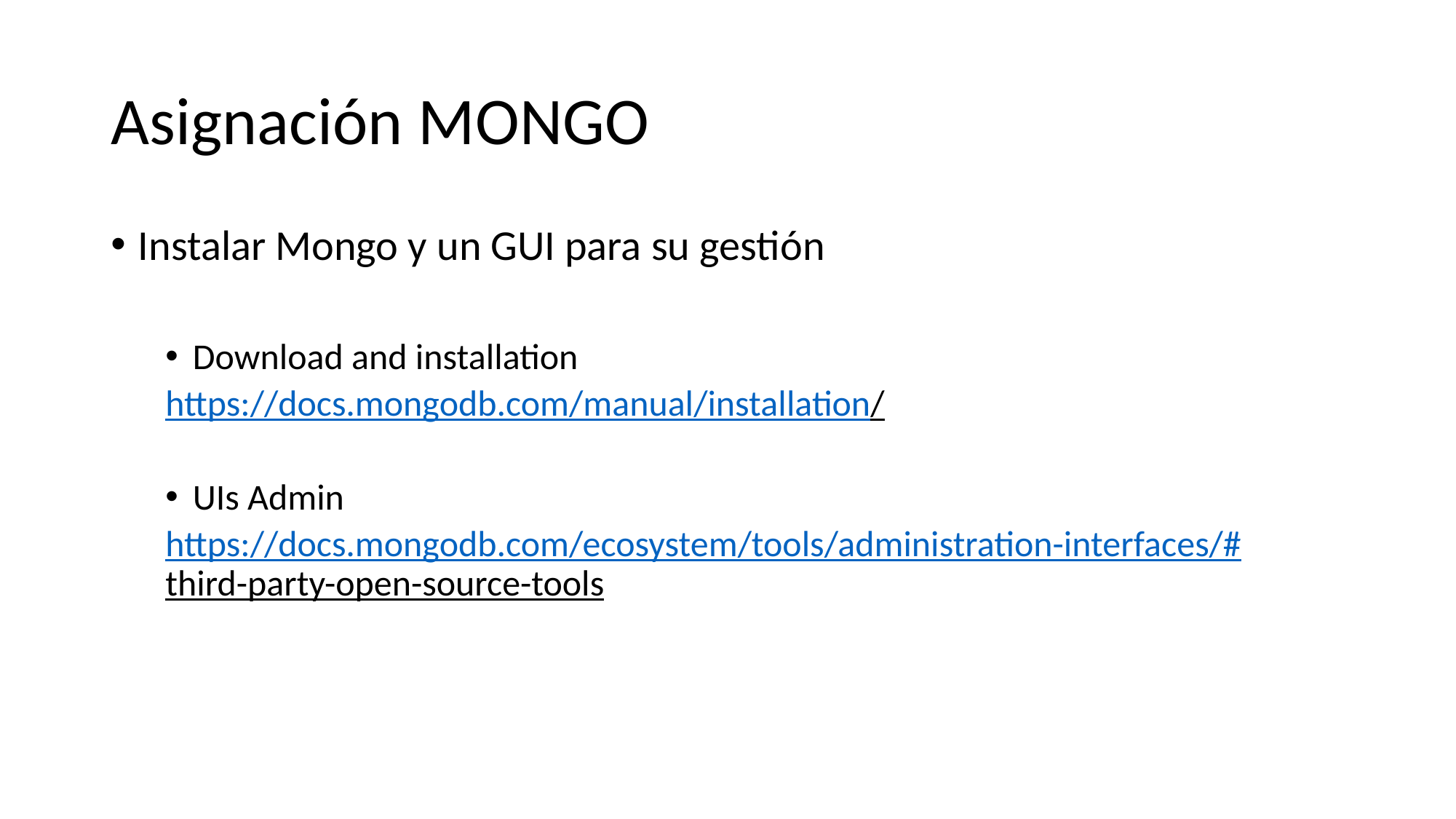

# Asignación MONGO
Instalar Mongo y un GUI para su gestión

Download and installation
https://docs.mongodb.com/manual/installation/

UIs Admin
https://docs.mongodb.com/ecosystem/tools/administration-interfaces/#third-party-open-source-tools